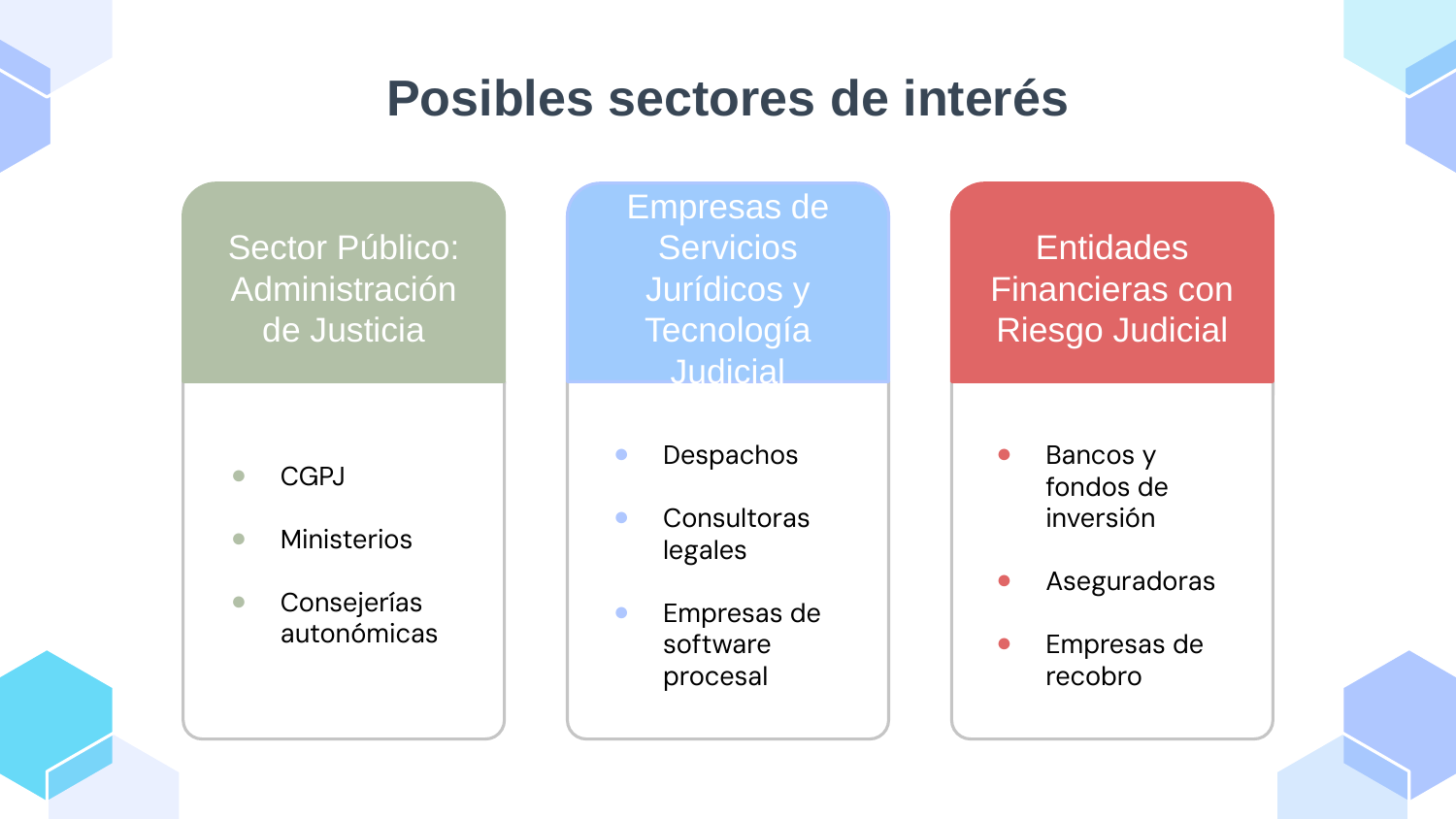

# Posibles sectores de interés
Sector Público: Administración de Justicia

Empresas de Servicios Jurídicos y Tecnología Judicial

Entidades Financieras con Riesgo Judicial

CGPJ

Ministerios

Consejerías autonómicas
Despachos

Consultoras legales

Empresas de software procesal
Bancos y fondos de inversión

Aseguradoras

Empresas de recobro